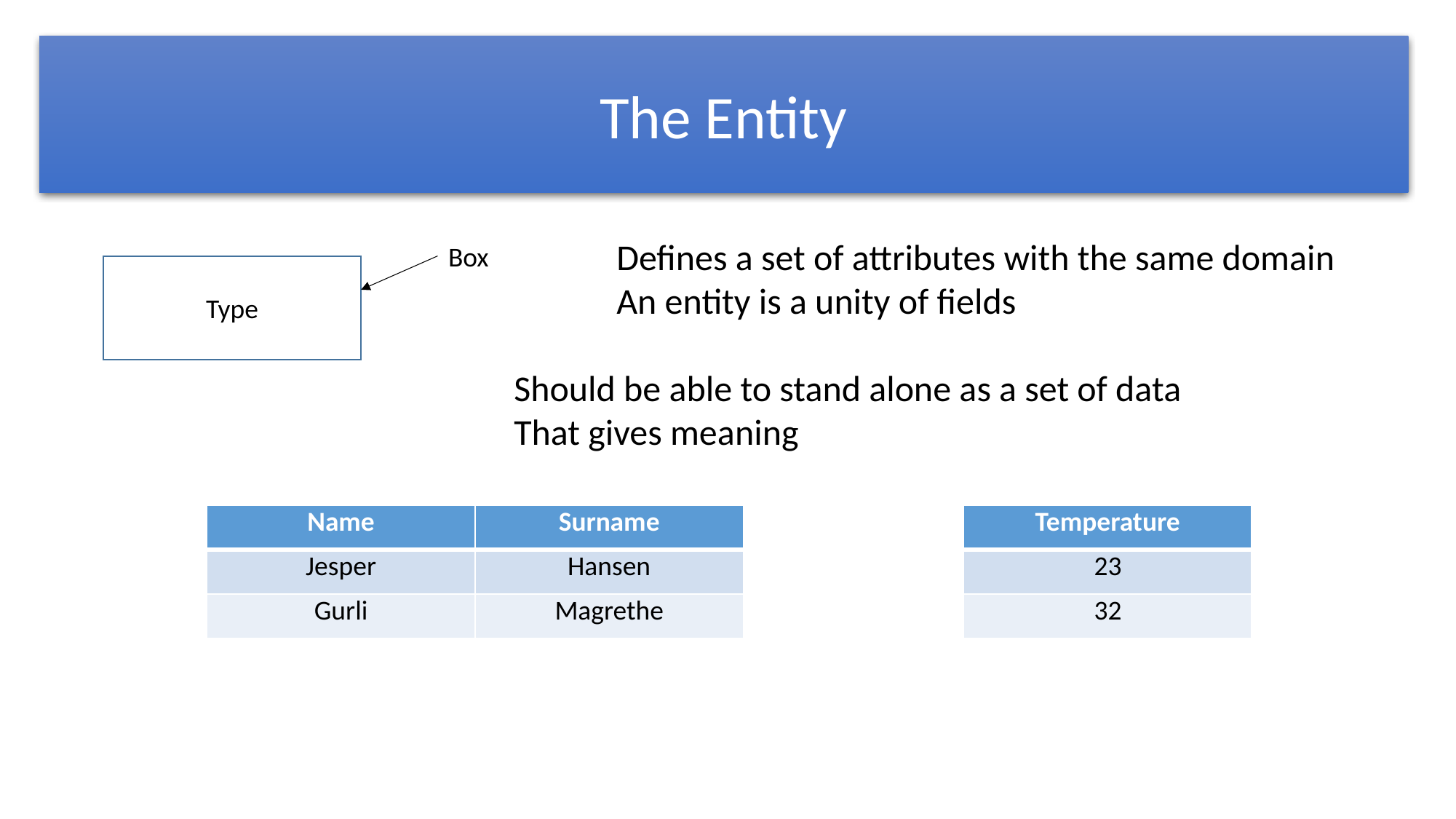

The Entity
Defines a set of attributes with the same domain
An entity is a unity of fields
Box
Type
Should be able to stand alone as a set of data
That gives meaning
| Name | Surname |
| --- | --- |
| Jesper | Hansen |
| Gurli | Magrethe |
| Temperature |
| --- |
| 23 |
| 32 |